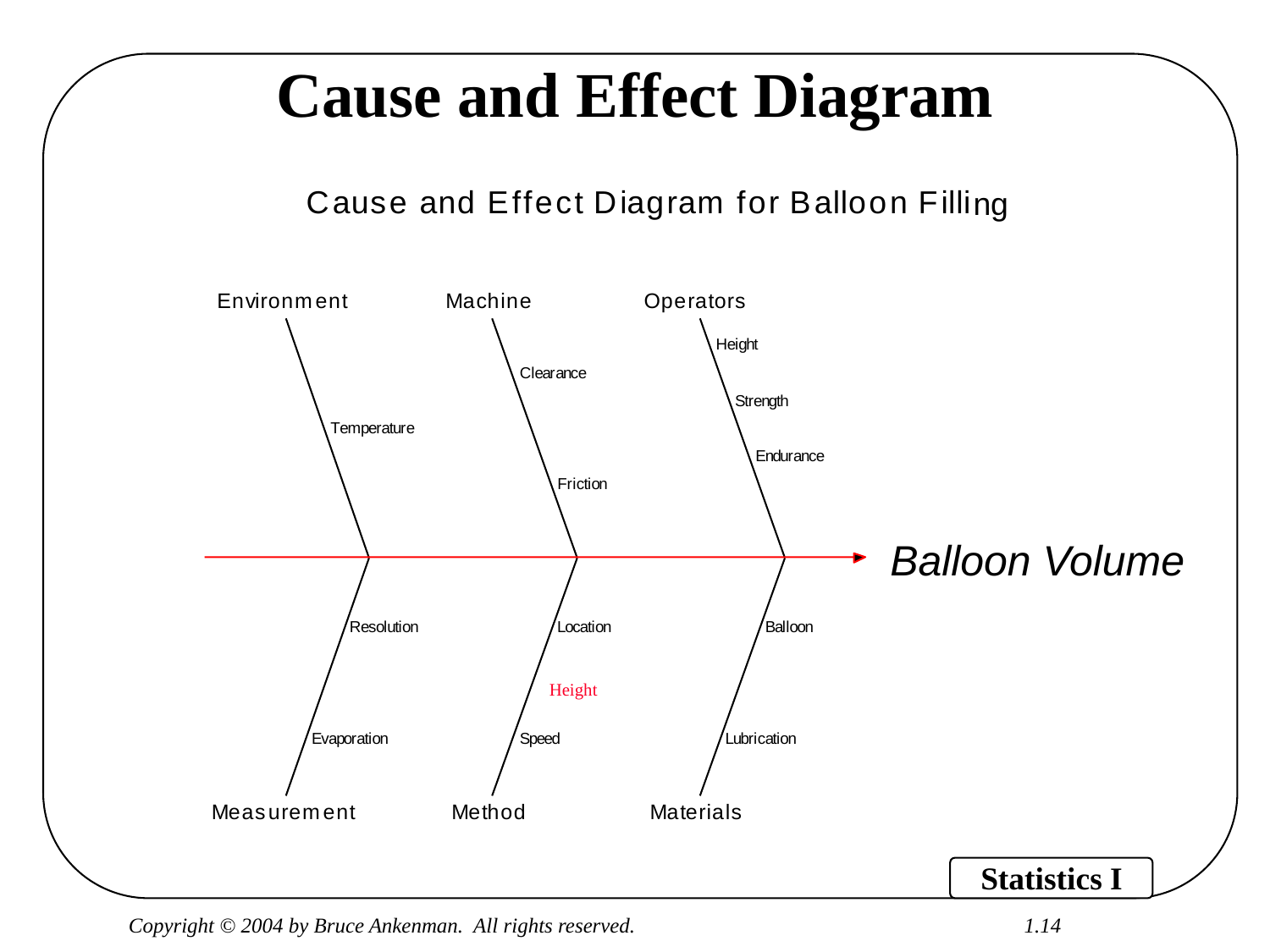

# Cause and Effect Diagram
C
a
u
s
e

a
n
d

E
f
f
e
c
t

D
i
a
g
r
a
m

f
o
r

B
a
l
l
o
o
n

F
i
l
l
i
ng
E
n
v
i
r
o
n
m
e
n
t
M
a
c
h
i
n
e
O
p
e
r
a
t
o
r
s

H
e
i
g
h
t
C
l
e
a
r
a
n
c
e
S
t
r
e
n
g
t
h
T
e
m
p
e
r
a
t
u
r
e
E
n
d
u
r
a
n
c
e
F
r
i
c
t
i
o
n
Balloon Volume

R
e
s
o
l
u
t
i
o
n
L
o
c
a
t
i
o
n
B
a
l
l
o
o
n
E
v
a
p
o
r
a
t
i
o
n
S
p
e
e
d
L
u
b
r
i
c
a
t
i
o
n
M
e
a
s
u
r
e
m
e
n
t
M
e
t
h
o
d
M
a
t
e
r
i
a
l
s
Height